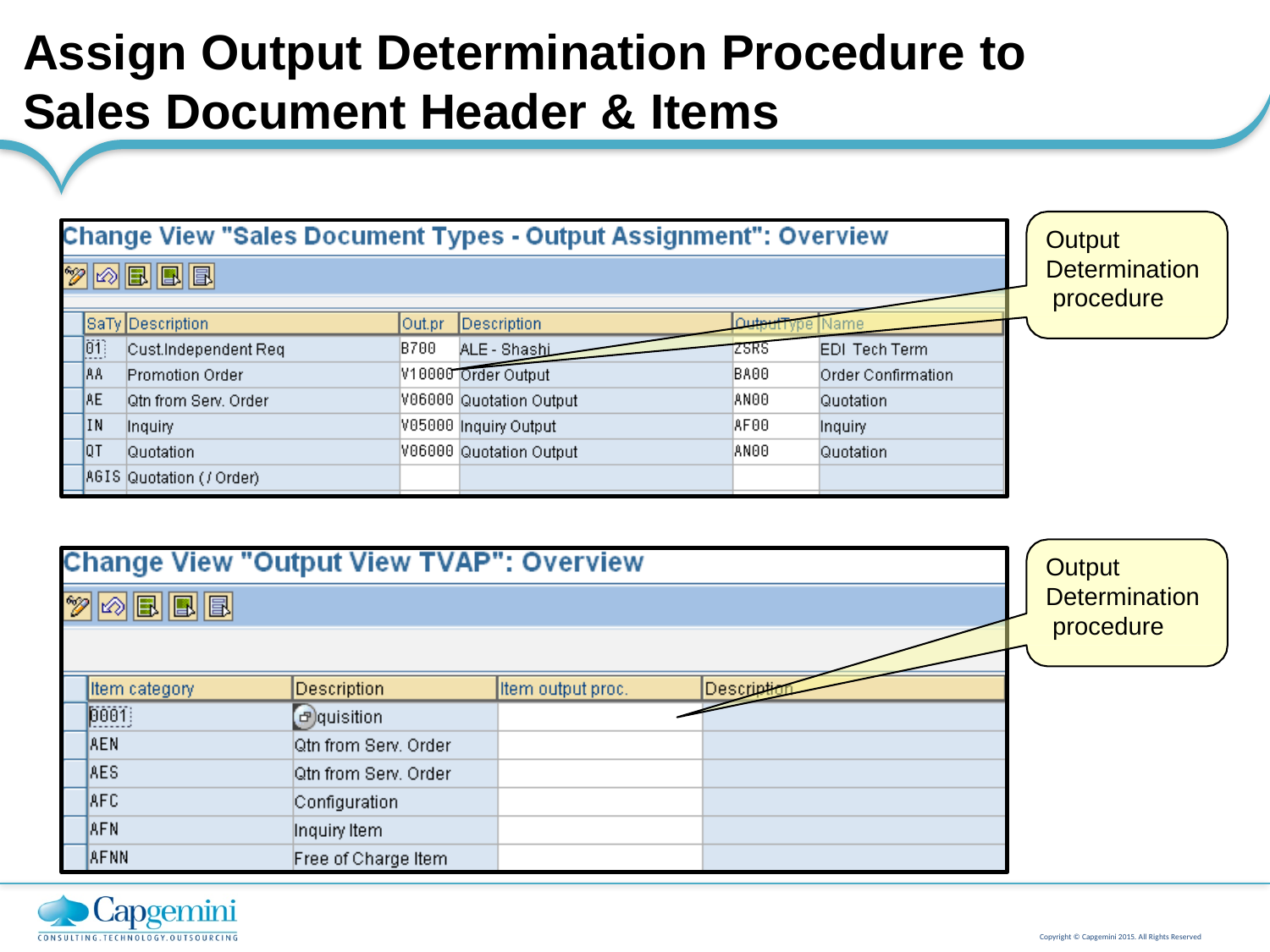

# Assign Output Determination Procedure to
Sales Document Header & Items

Output  Determination  procedure

Output  Determination  procedure